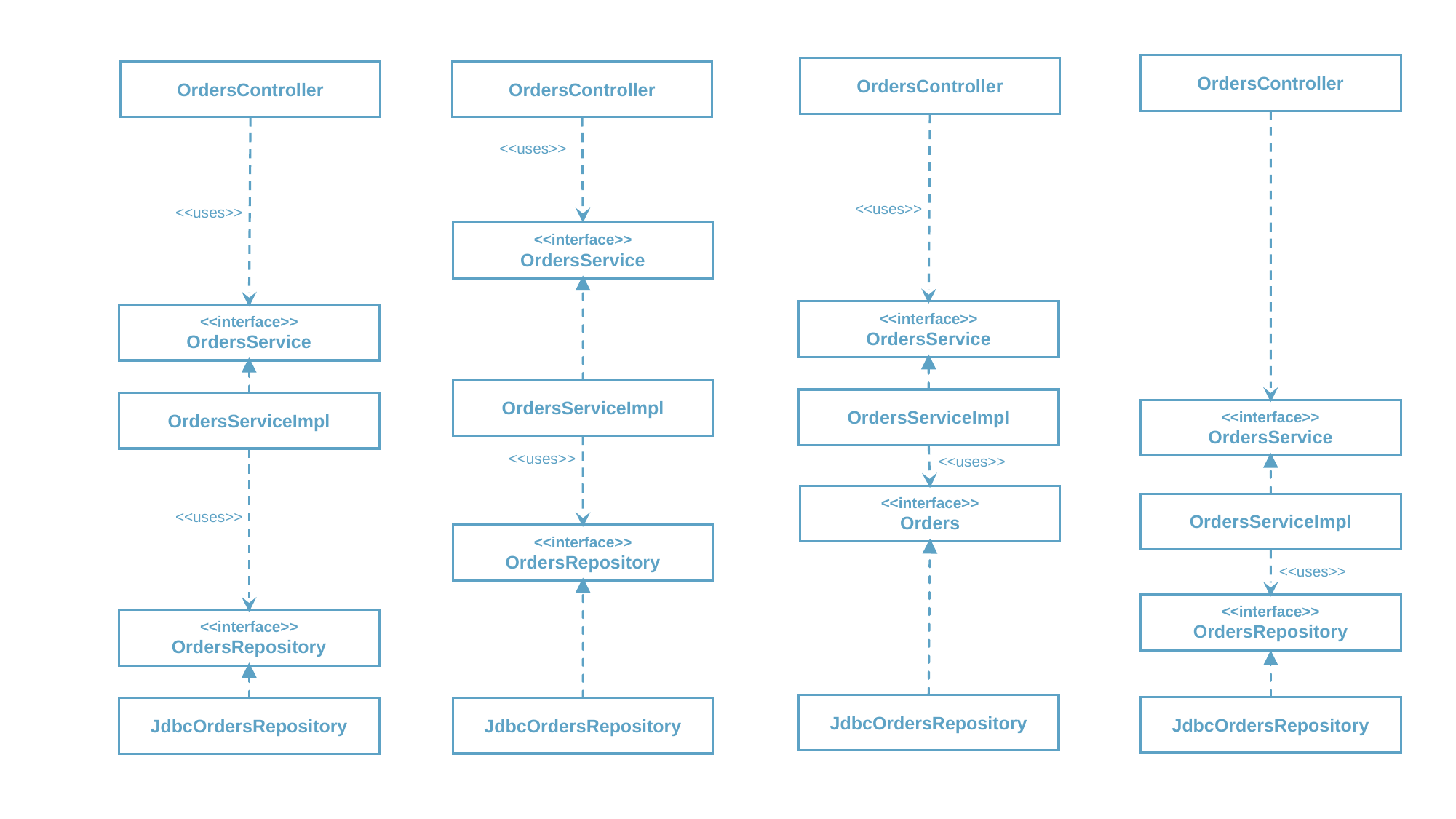

OrdersController

OrdersController

OrdersController

OrdersController
<<uses>>
<<uses>>
<<uses>>

<<interface>>
OrdersService

<<interface>>
OrdersService

<<interface>>
OrdersService

OrdersServiceImpl

OrdersServiceImpl

OrdersServiceImpl

<<interface>>
OrdersService
<<uses>>
<<uses>>

<<interface>>
Orders

OrdersServiceImpl
<<uses>>

<<interface>>
OrdersRepository
<<uses>>

<<interface>>
OrdersRepository

<<interface>>
OrdersRepository

JdbcOrdersRepository

JdbcOrdersRepository

JdbcOrdersRepository

JdbcOrdersRepository